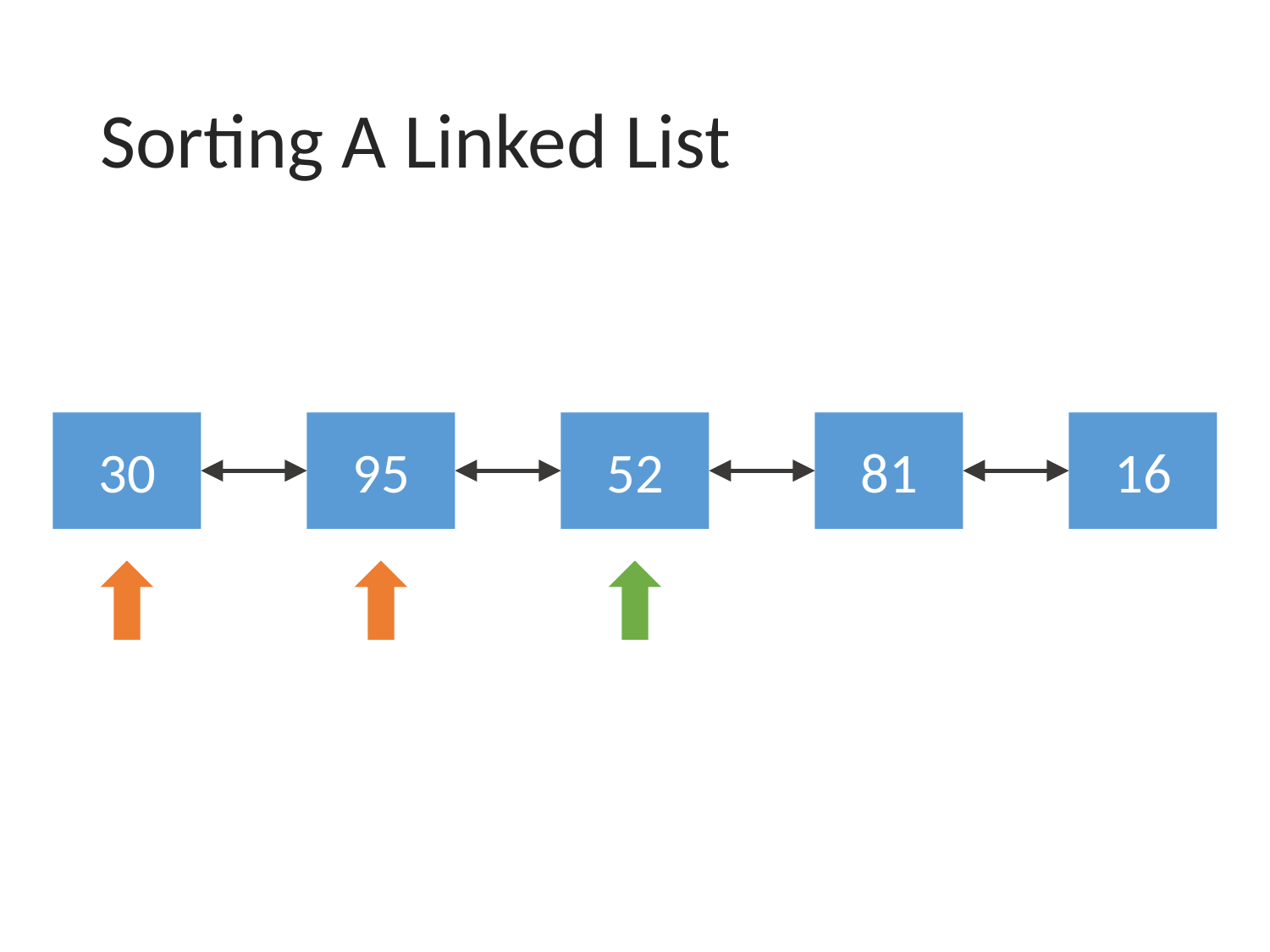

# Sorting A Linked List
30
95
52
81
16